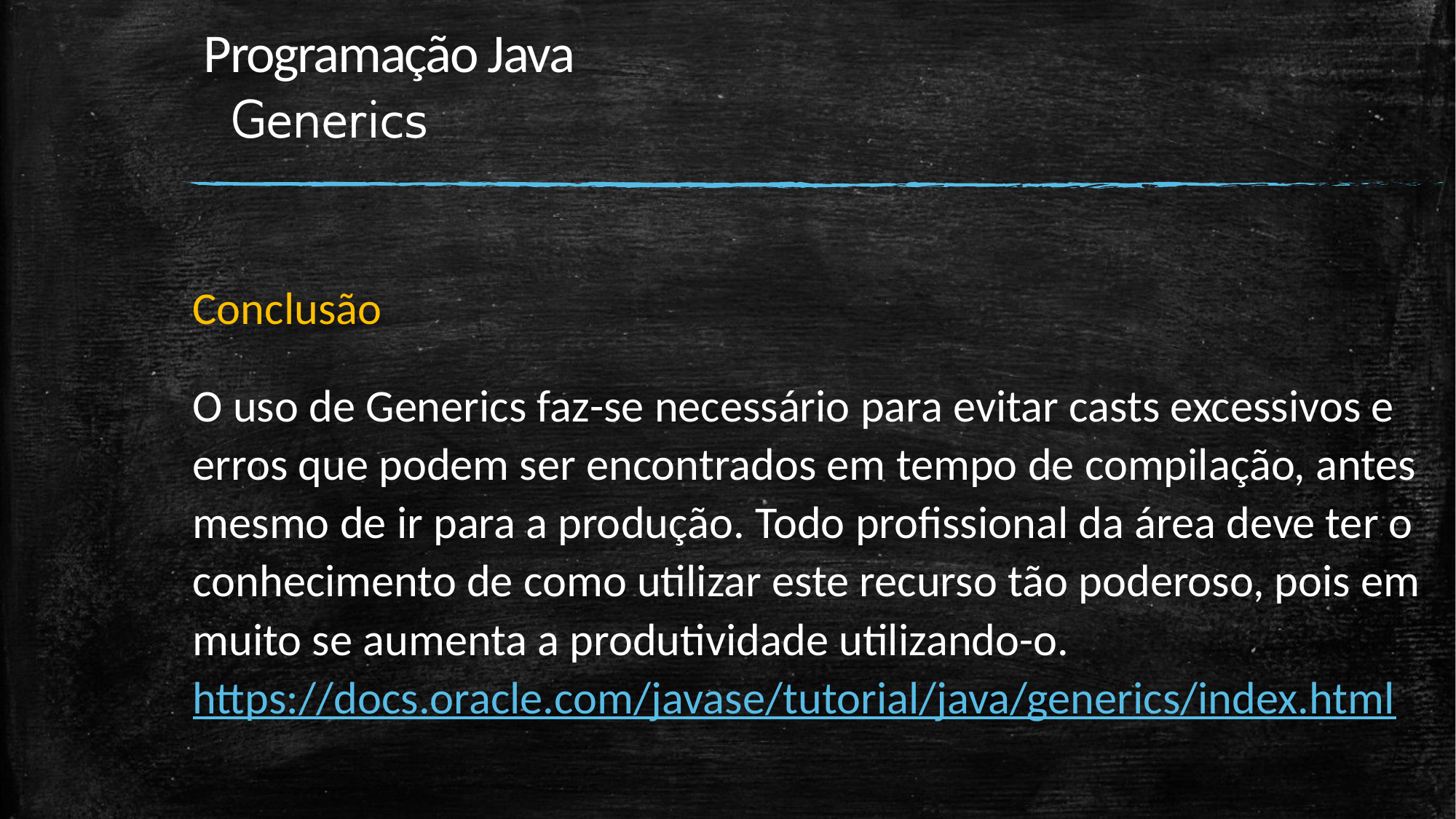

# Programação Java Generics

Conclusão
O uso de Generics faz-se necessário para evitar casts excessivos e erros que podem ser encontrados em tempo de compilação, antes mesmo de ir para a produção. Todo profissional da área deve ter o conhecimento de como utilizar este recurso tão poderoso, pois em muito se aumenta a produtividade utilizando-o.
https://docs.oracle.com/javase/tutorial/java/generics/index.html